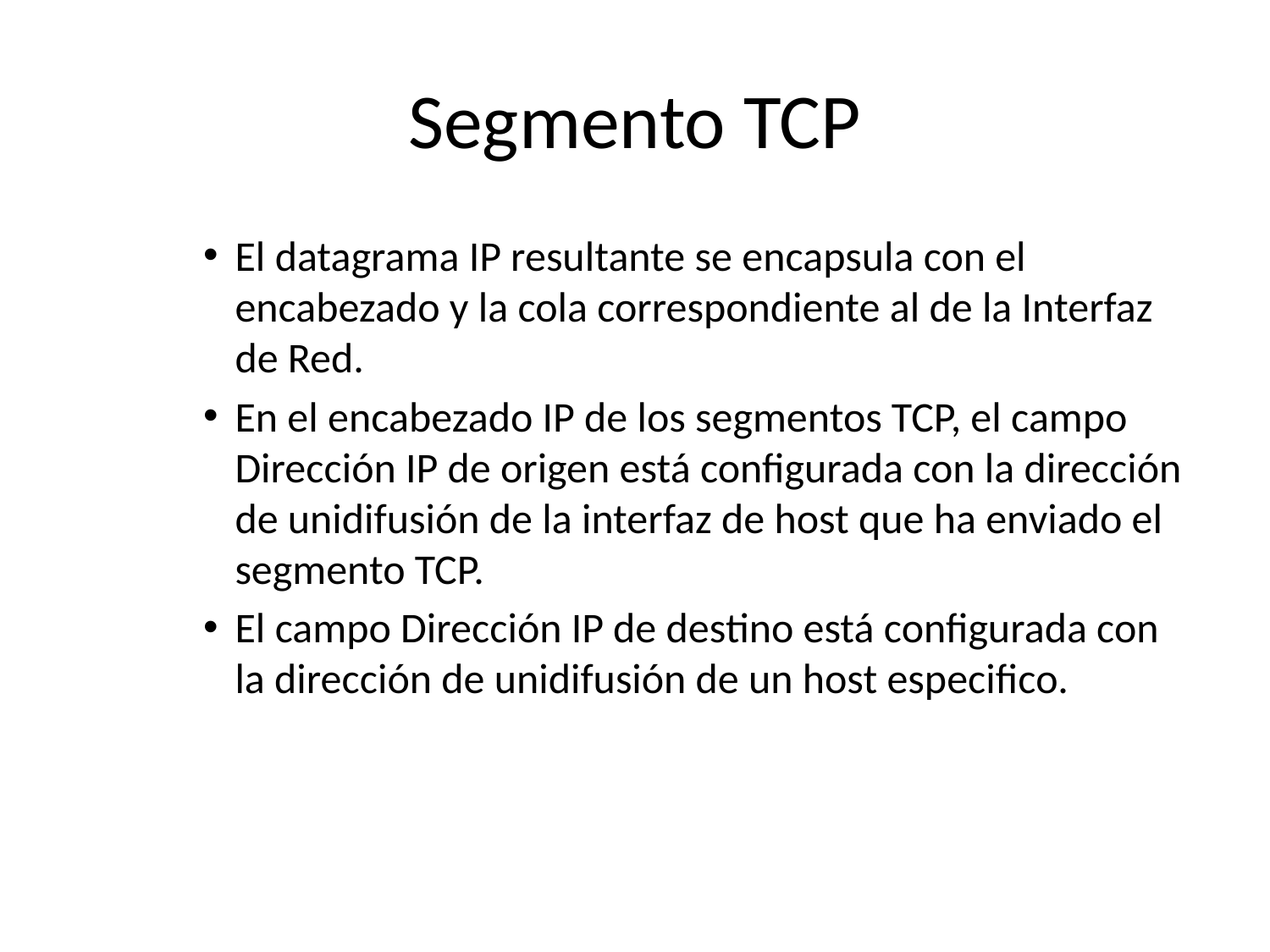

# Segmento TCP
El datagrama IP resultante se encapsula con el encabezado y la cola correspondiente al de la Interfaz de Red.
En el encabezado IP de los segmentos TCP, el campo Dirección IP de origen está configurada con la dirección de unidifusión de la interfaz de host que ha enviado el segmento TCP.
El campo Dirección IP de destino está configurada con la dirección de unidifusión de un host especifico.